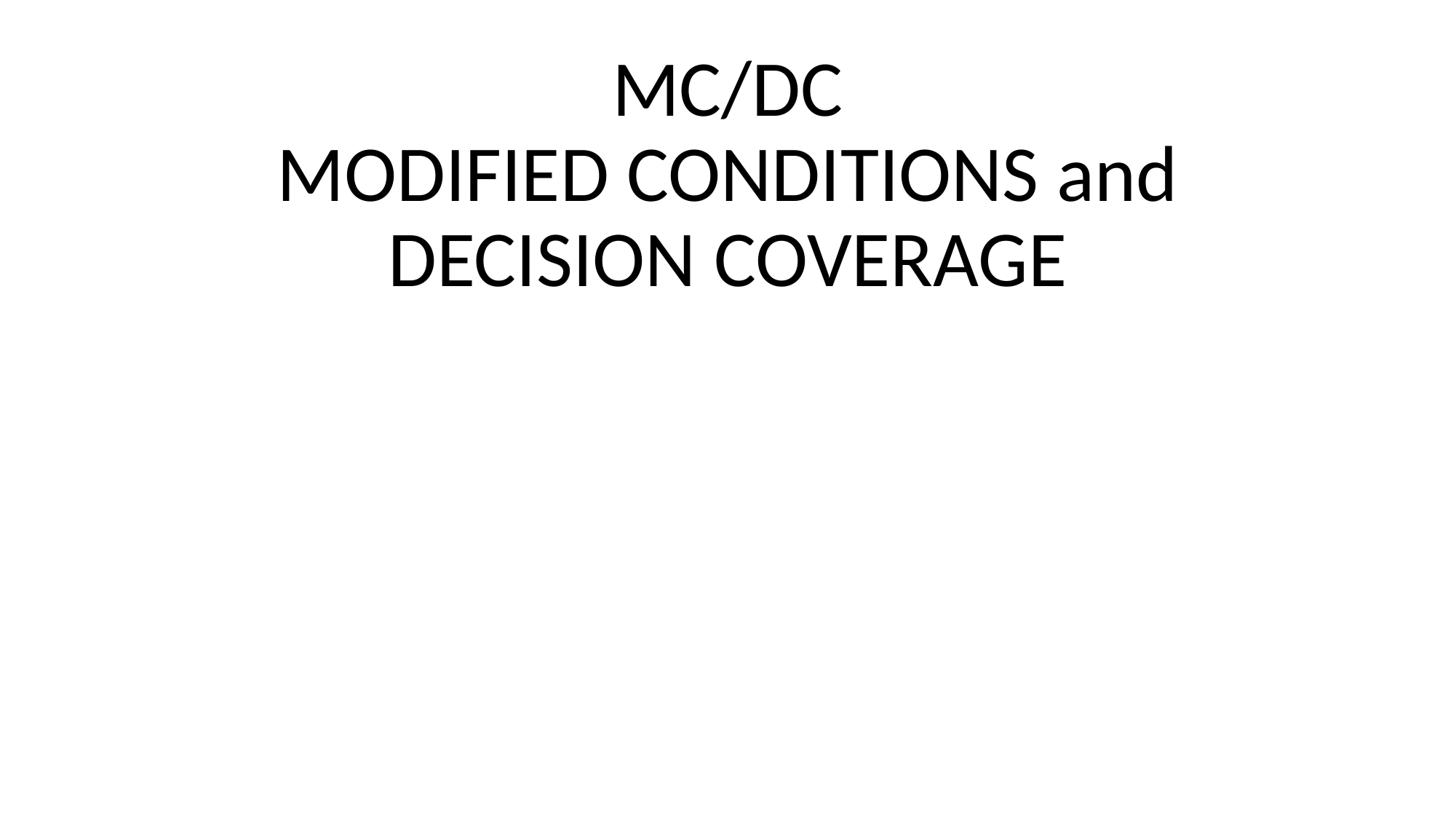

# MC/DC MODIFIED CONDITIONS and DECISION COVERAGE